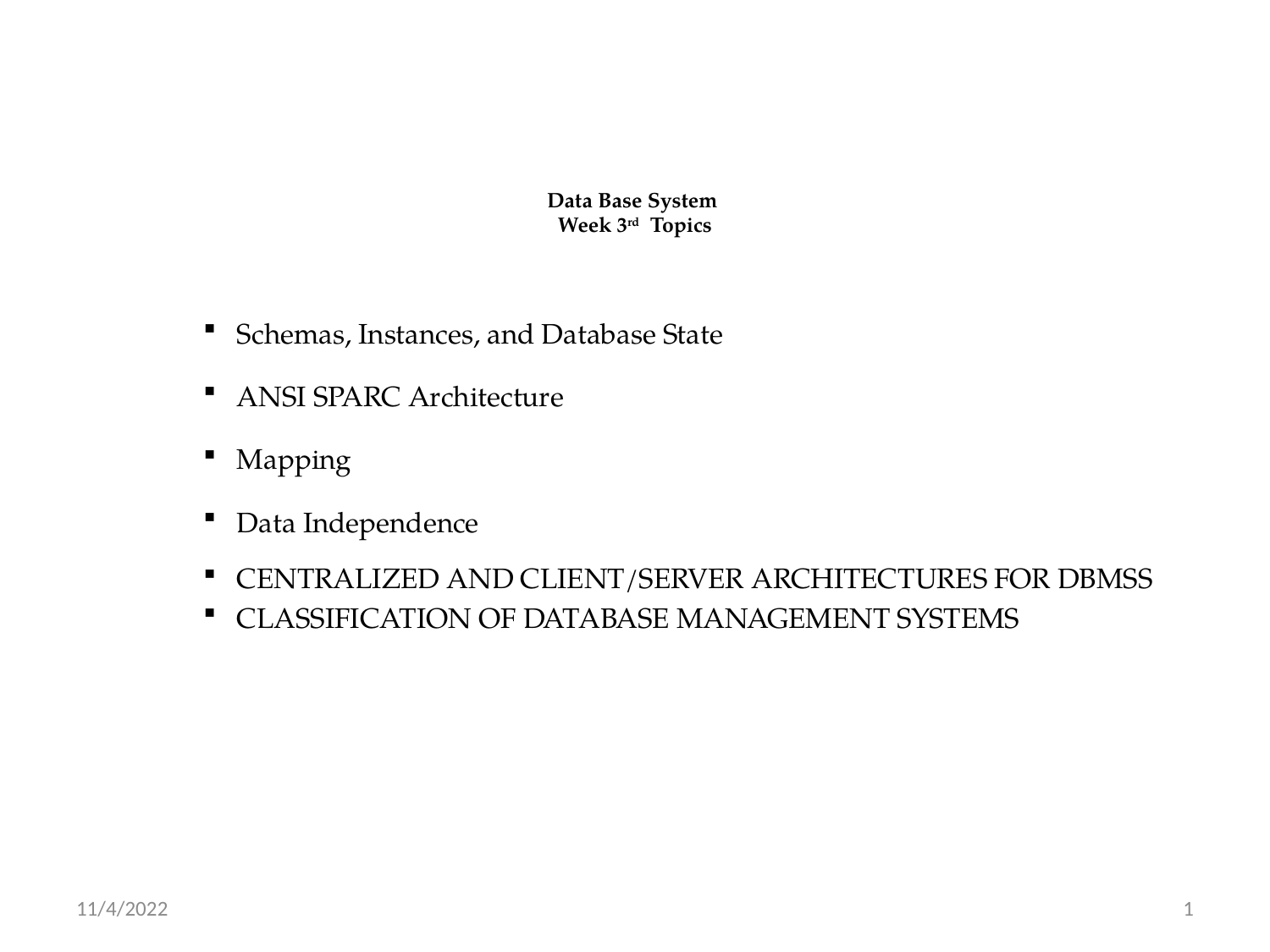

# Data Base System Week 3rd  Topics
   Schemas, Instances, and Database State
   ANSI SPARC Architecture
   Mapping
   Data Independence
   CENTRALIZED AND CLIENT/SERVER ARCHITECTURES FOR DBMSS
   CLASSIFICATION OF DATABASE MANAGEMENT SYSTEMS

11/4/2022
1